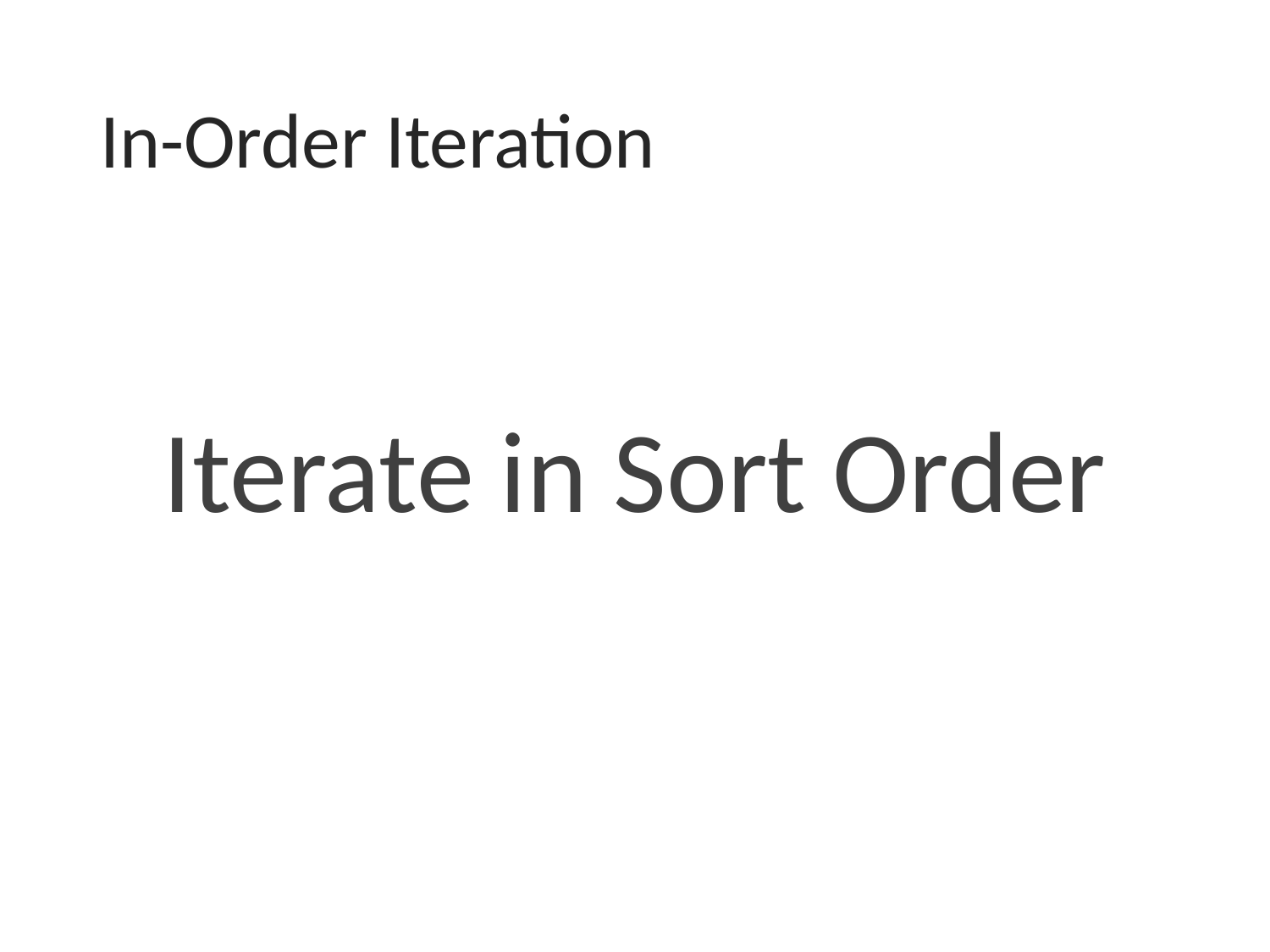

# In-Order Iteration
Iterate in Sort Order